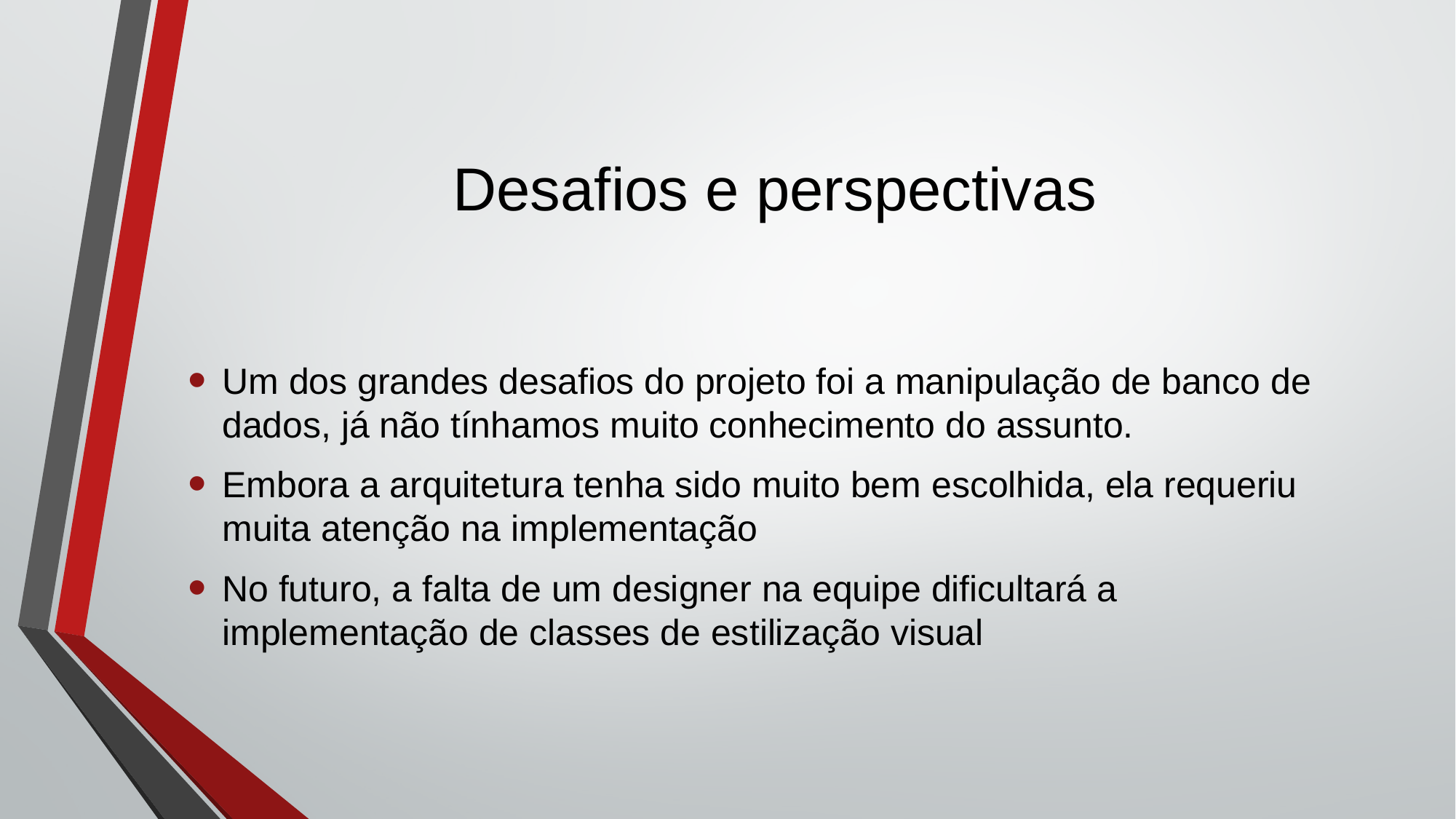

# Desafios e perspectivas
Um dos grandes desafios do projeto foi a manipulação de banco de dados, já não tínhamos muito conhecimento do assunto.
Embora a arquitetura tenha sido muito bem escolhida, ela requeriu muita atenção na implementação
No futuro, a falta de um designer na equipe dificultará a implementação de classes de estilização visual